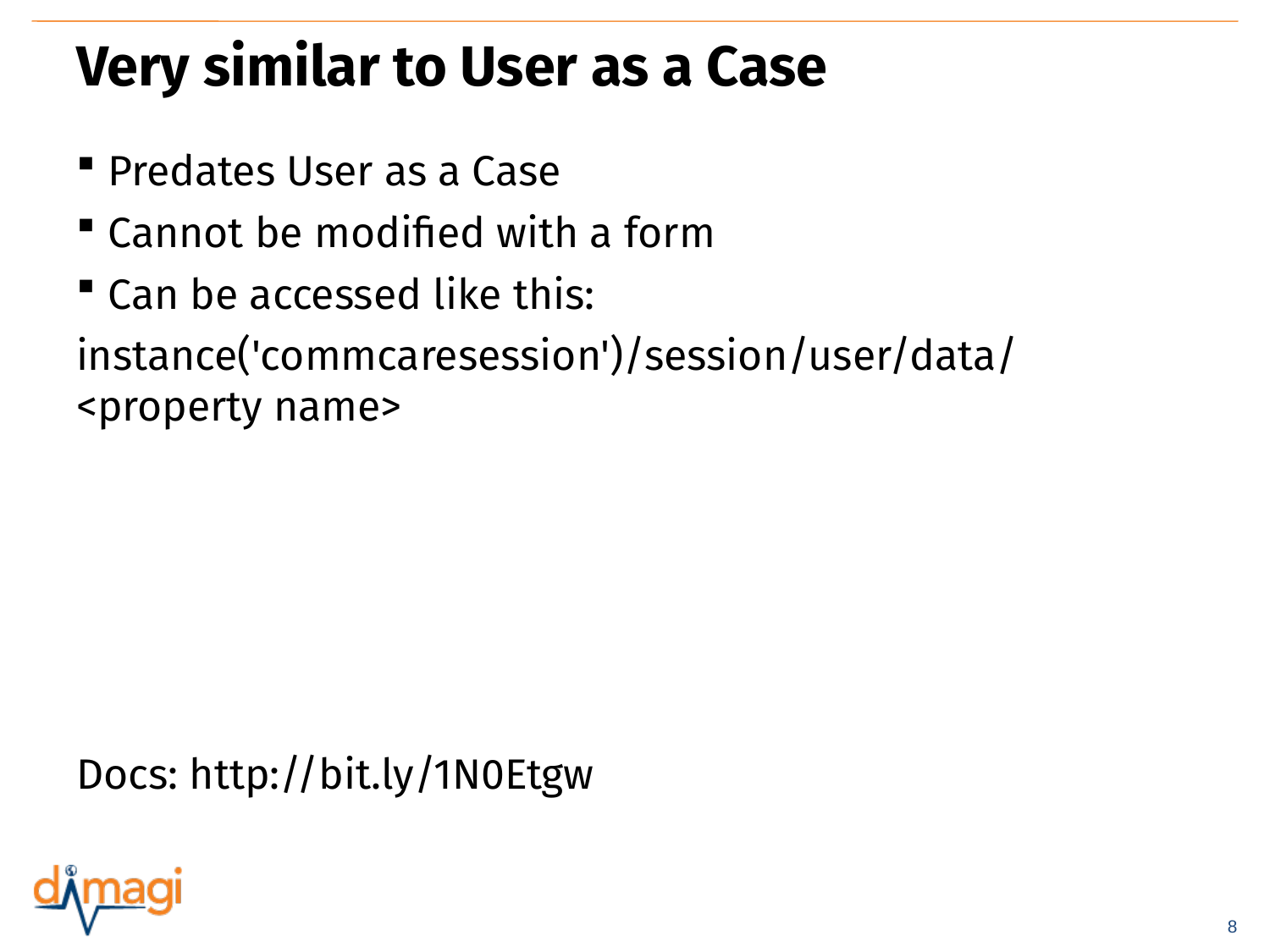

# Very similar to User as a Case
Predates User as a Case
Cannot be modified with a form
Can be accessed like this:
instance('commcaresession')/session/user/data/<property name>

Docs: http://bit.ly/1N0Etgw